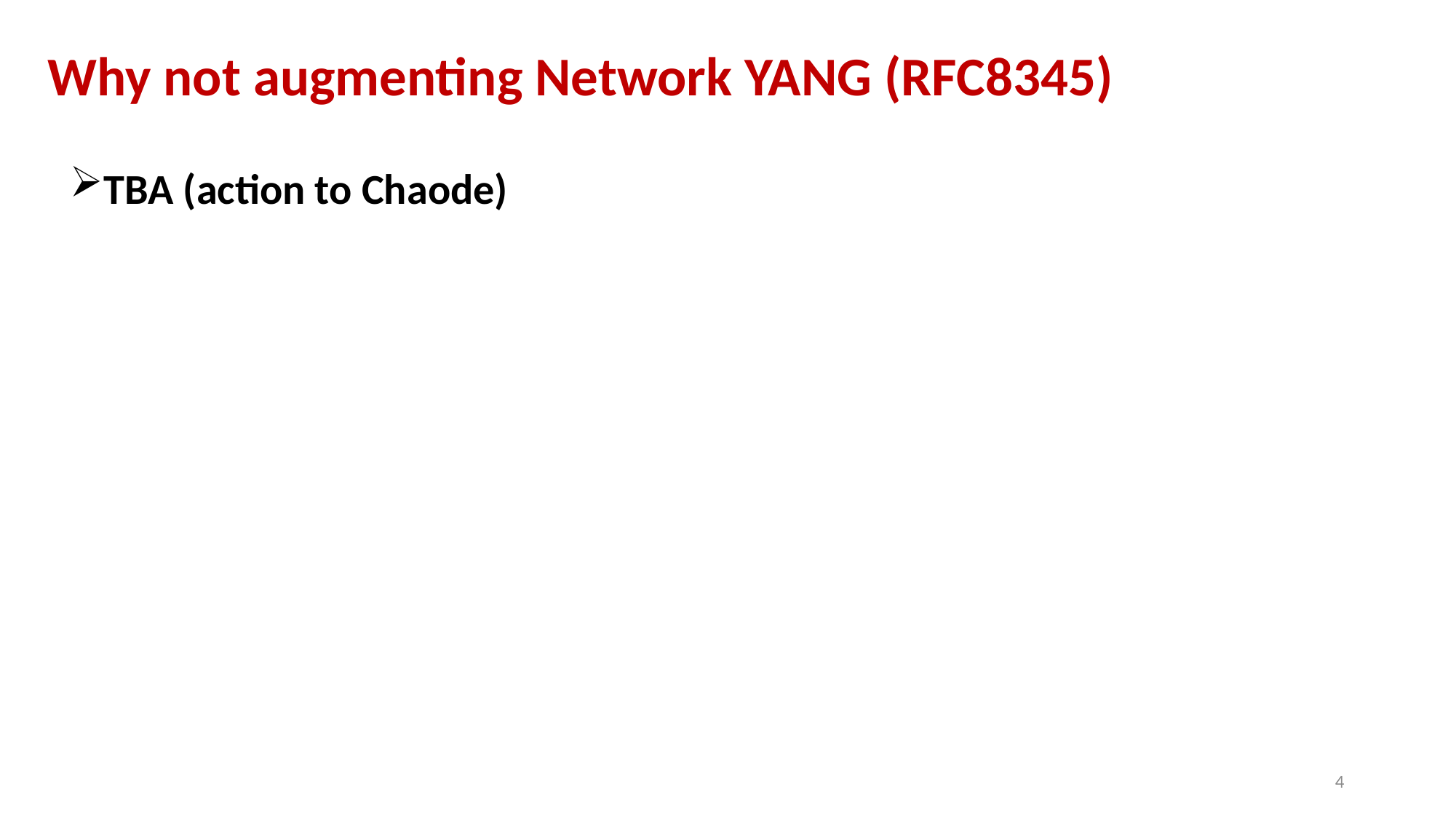

# Why not augmenting Network YANG (RFC8345)
TBA (action to Chaode)
4